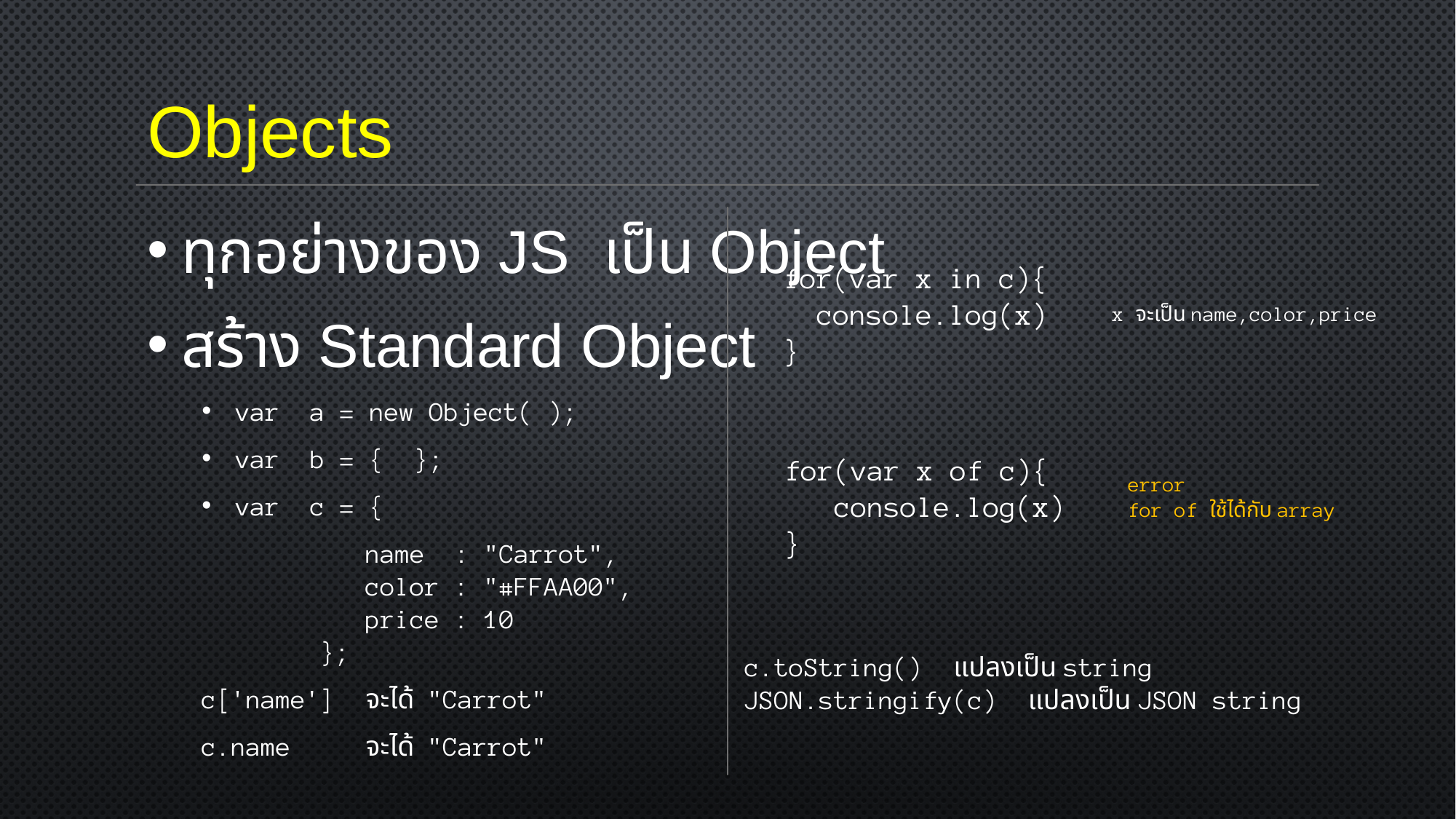

# Objects
ทุกอย่างของ JS  เป็น Object
สร้าง Standard Object
var  a = new Object( );
var  b = {  };
var  c = {
           name  : "Carrot",
           color : "#FFAA00",
           price : 10
        };
c['name']  จะได้  "Carrot"
c.name     จะได้  "Carrot"

for(var x in c){
  console.log(x)
}
x จะเป็น name,color,price
for(var x of c){
   console.log(x)
}
error
for of ใช้ได้กับ array
c.toString()  แปลงเป็น string
JSON.stringify(c)  แปลงเป็น JSON string